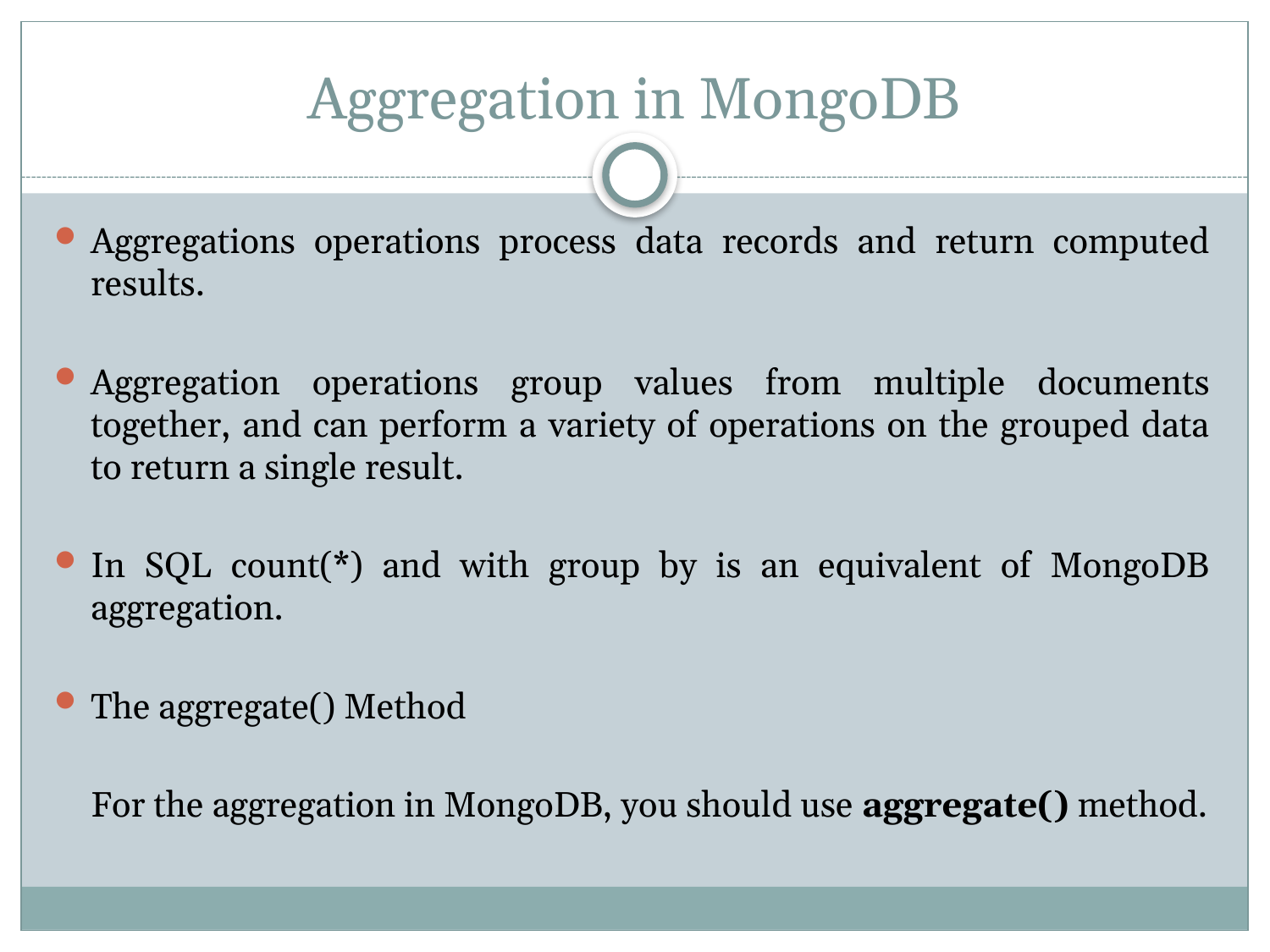

# Aggregation in MongoDB
Aggregations operations process data records and return computed results.

Aggregation operations group values from multiple documents together, and can perform a variety of operations on the grouped data to return a single result.

In SQL count(*) and with group by is an equivalent of MongoDB aggregation.

The aggregate() Method

	For the aggregation in MongoDB, you should use aggregate() method.